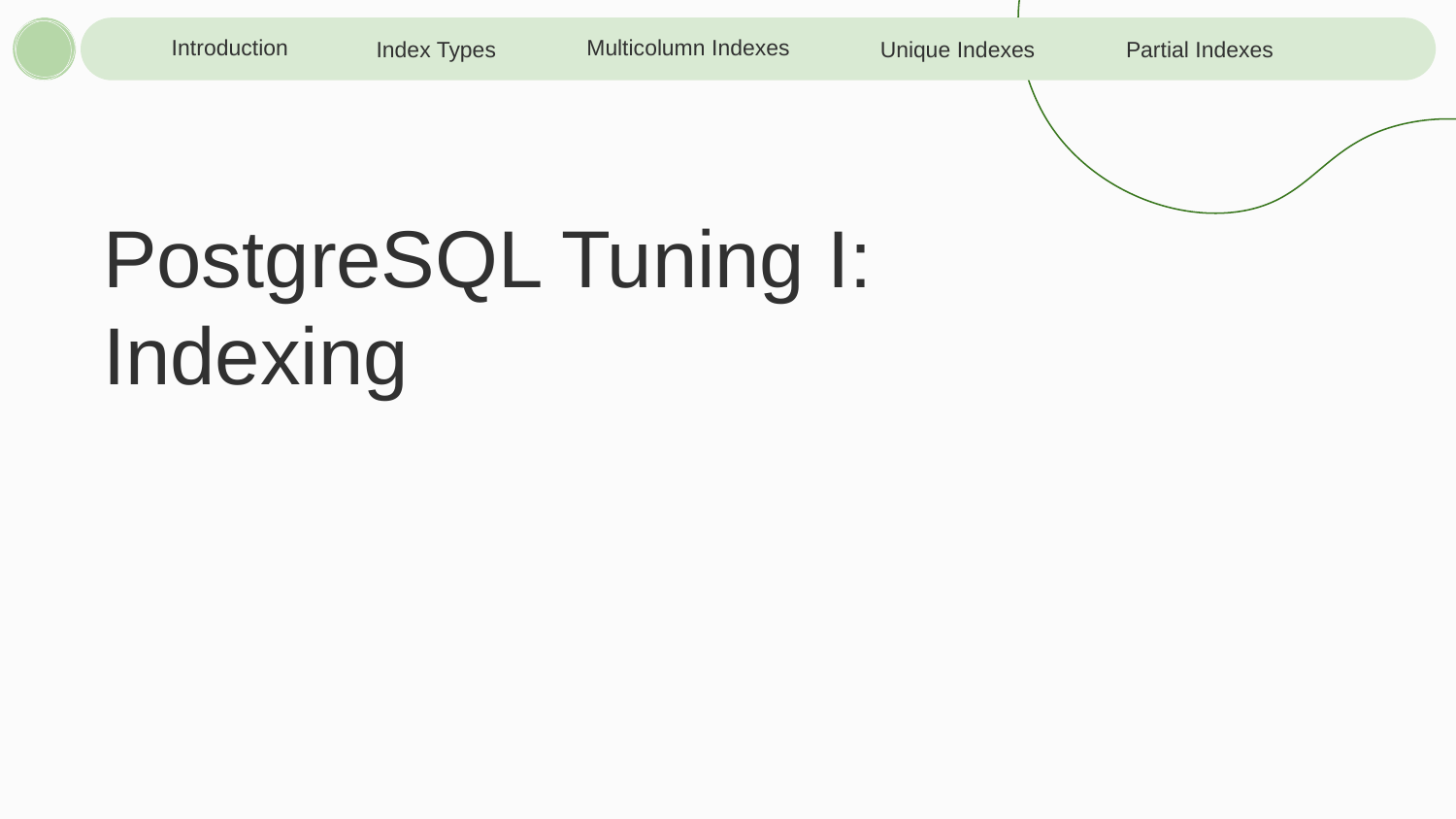

Introduction
Multicolumn Indexes
Index Types
Unique Indexes
Partial Indexes
PostgreSQL Tuning I:
Indexing